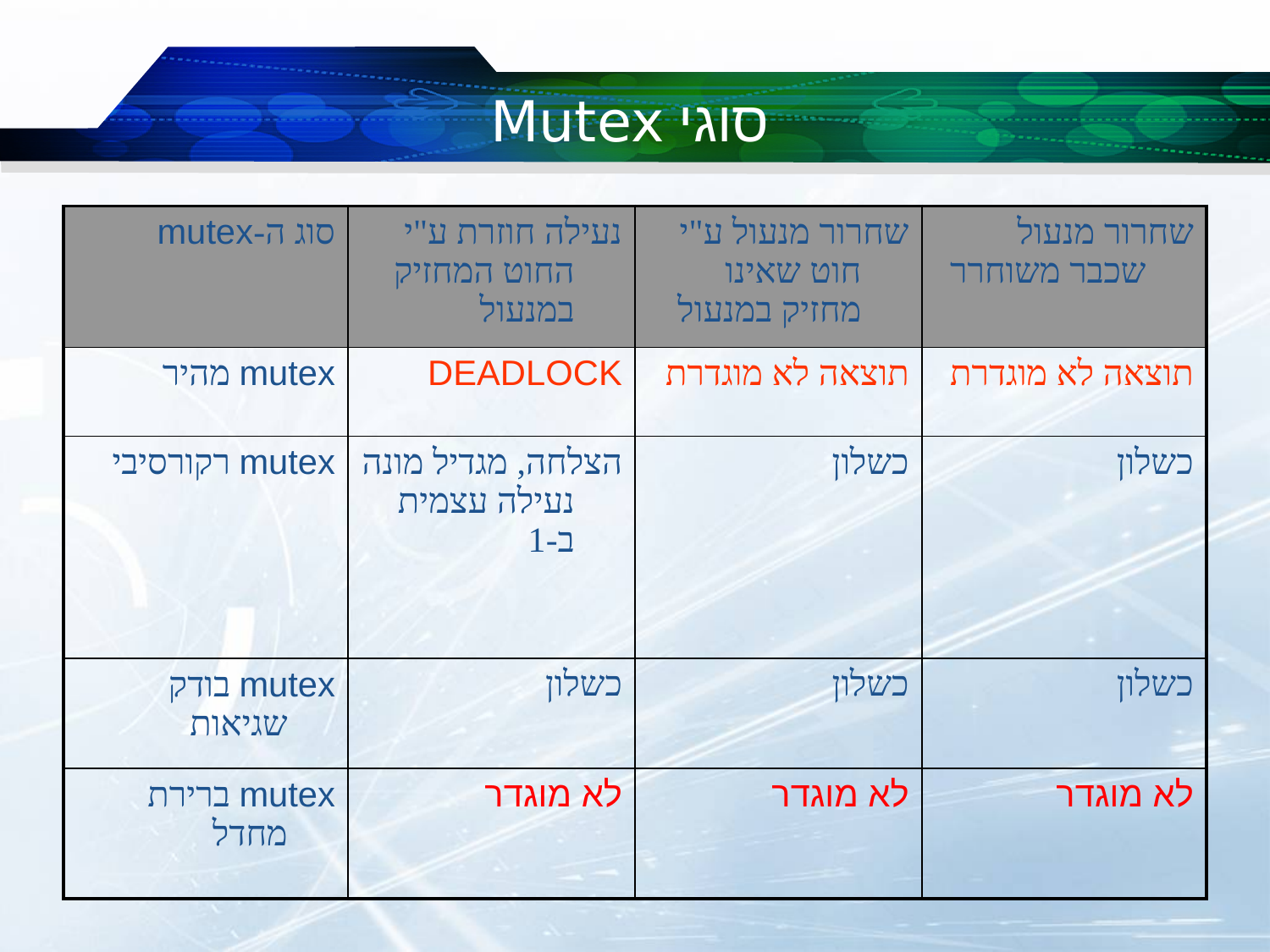

# סוגי Mutex
| סוג ה-mutex | נעילה חוזרת ע"י החוט המחזיק במנעול | שחרור מנעול ע"י חוט שאינו מחזיק במנעול | שחרור מנעול שכבר משוחרר |
| --- | --- | --- | --- |
| mutex מהיר | DEADLOCK | תוצאה לא מוגדרת | תוצאה לא מוגדרת |
| mutex רקורסיבי | הצלחה, מגדיל מונה נעילה עצמית ב-1 | כשלון | כשלון |
| mutex בודק שגיאות | כשלון | כשלון | כשלון |
| mutex ברירת מחדל | לא מוגדר | לא מוגדר | לא מוגדר |